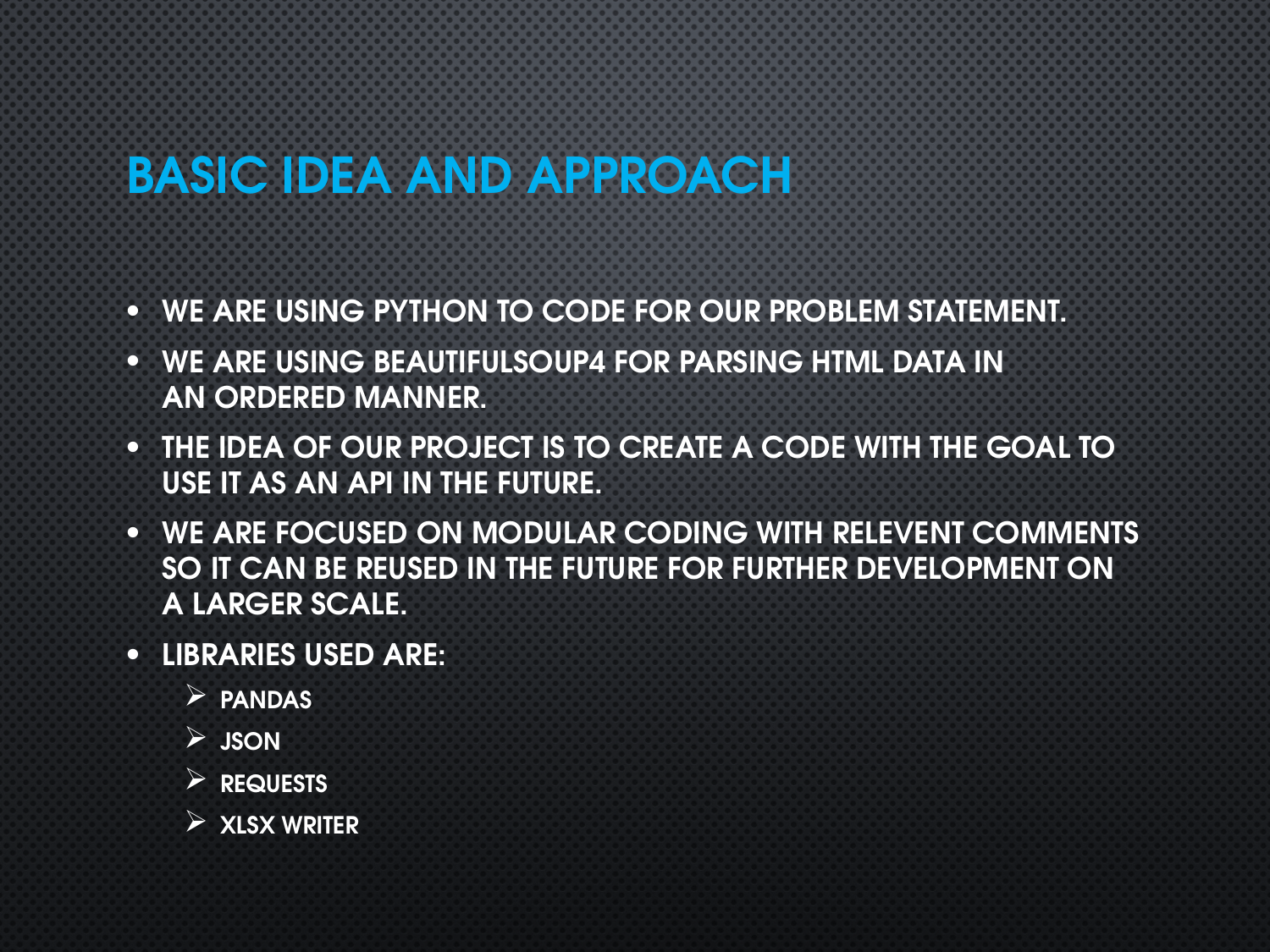

# Basic Idea and Approach
We are using Python to code for our problem statement.
We are using BeautifulSoup4 for parsing HTML data in an ordered manner.
The idea of our project is to create a Code with the goal to use it as an API in the future.
We are focused on modular coding with relevent comments so it can be reused in the future for further development on a larger scale.
Libraries used are:
Pandas
Json
Requests
XLSX writer